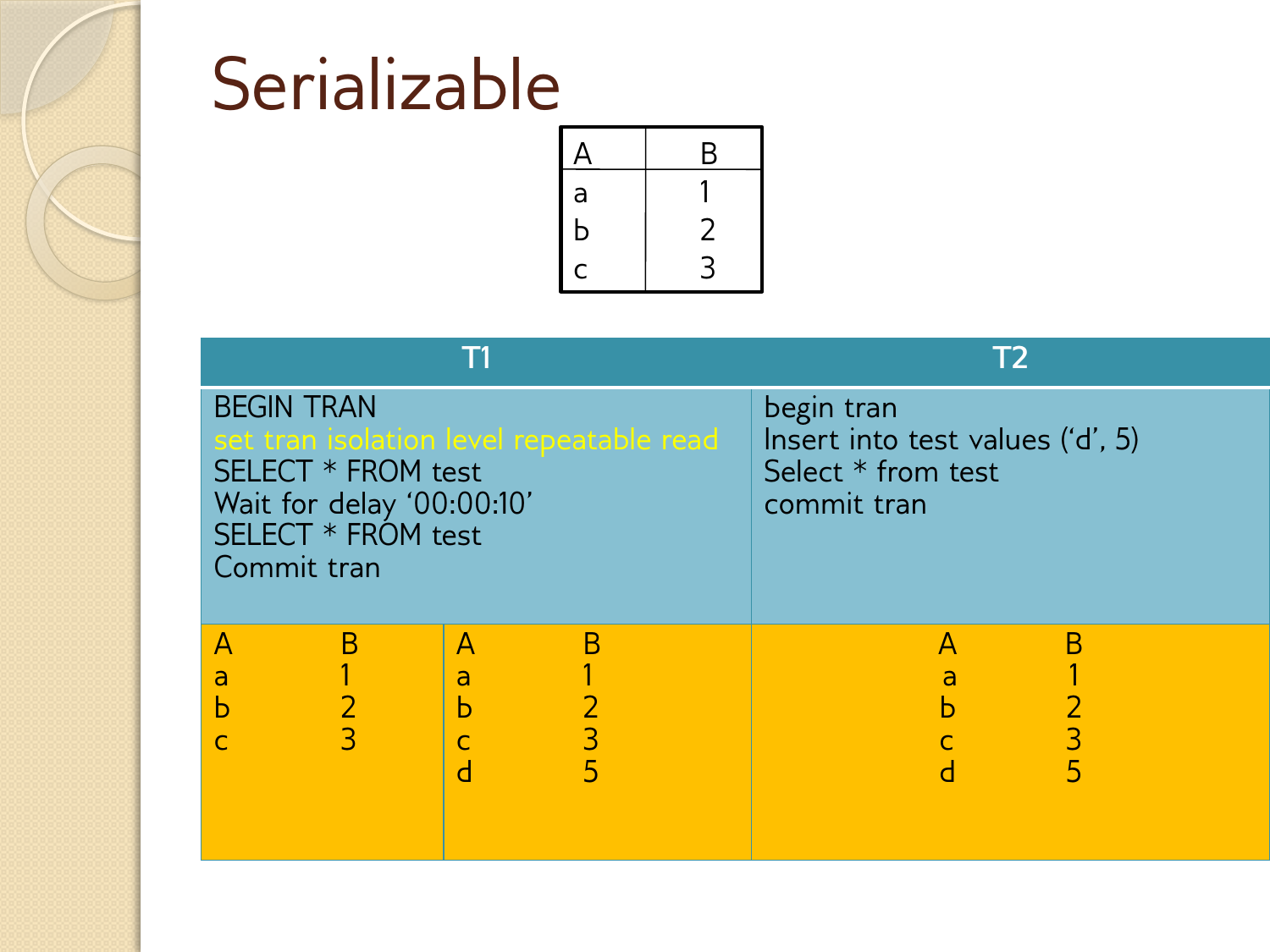

# Serializable
A	B
a         	1
b         	2
c         	3
| T1 |  | T2 |
| --- | --- | --- |
| BEGIN TRAN set tran isolation level repeatable read SELECT \* FROM test Wait for delay ‘00:00:10’ SELECT \* FROM test Commit tran |  | begin tran Insert into test values (‘d’, 5) Select \* from test commit tran |
| A B a 1 b 2 c 3 | A B a 1 b 2 c 3 d 5 | A B a 1 b 2 c 3 d 5 |